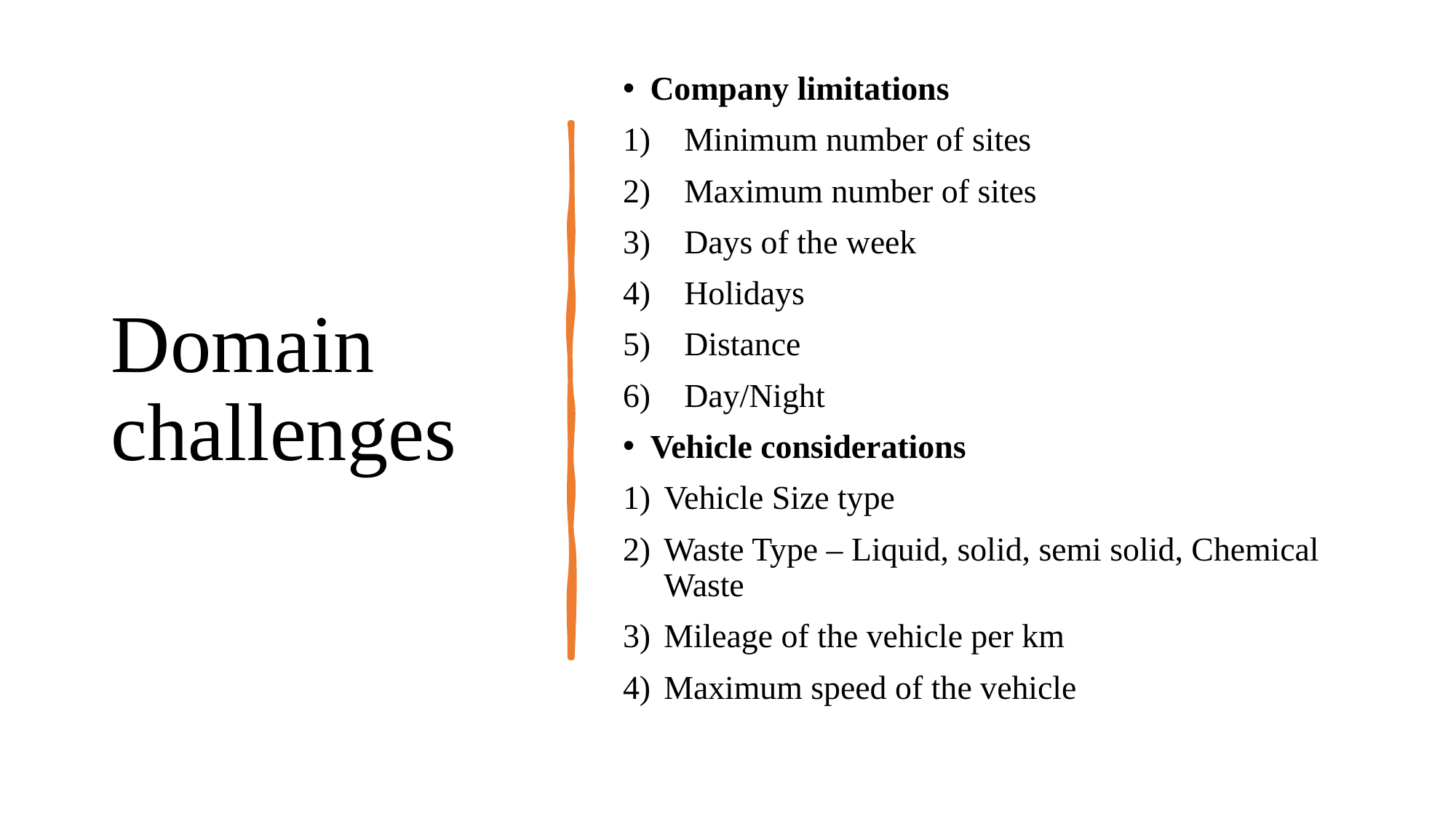

# Domain challenges
Company limitations
Minimum number of sites
Maximum number of sites
Days of the week
Holidays
Distance
Day/Night
Vehicle considerations
Vehicle Size type
Waste Type – Liquid, solid, semi solid, Chemical Waste
Mileage of the vehicle per km
Maximum speed of the vehicle